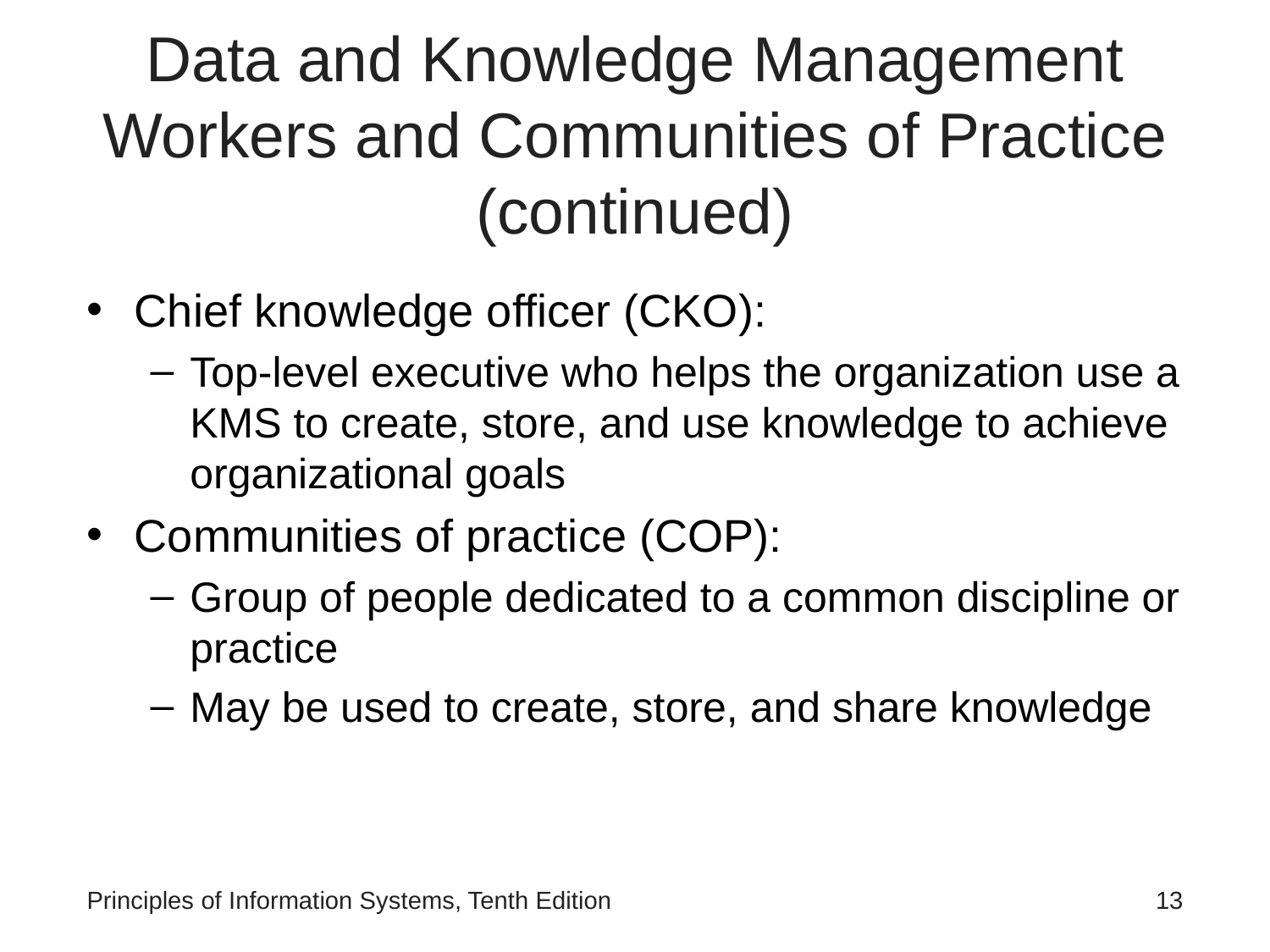

# Data and Knowledge Management Workers and Communities of Practice (continued)
Chief knowledge officer (CKO):
Top-level executive who helps the organization use a KMS to create, store, and use knowledge to achieve organizational goals
Communities of practice (COP):
Group of people dedicated to a common discipline or practice
May be used to create, store, and share knowledge
Principles of Information Systems, Tenth Edition
13